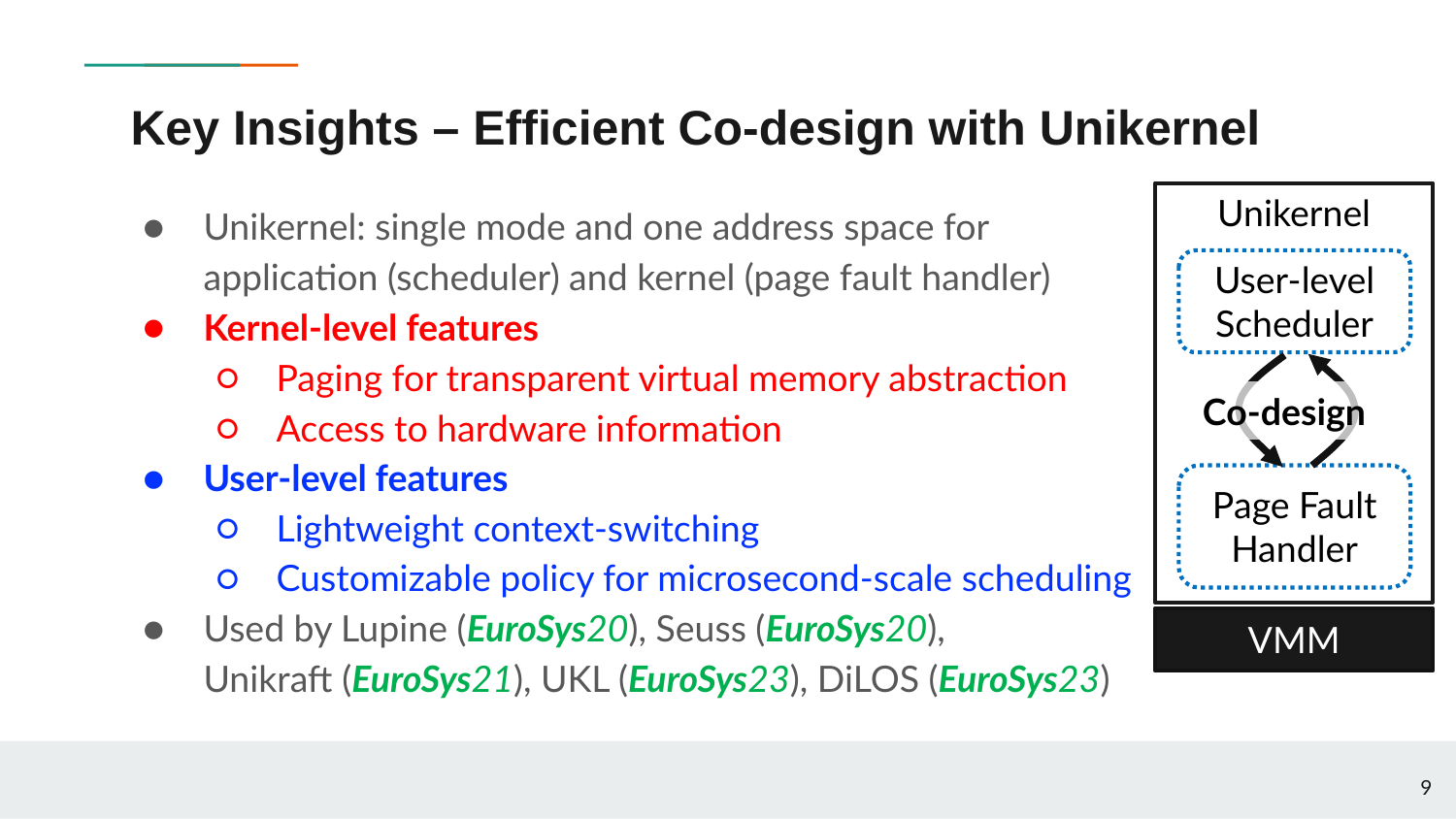

# Key Insights – Efficient Co-design with Unikernel
Unikernel: single mode and one address space for application (scheduler) and kernel (page fault handler)
Kernel-level features
Paging for transparent virtual memory abstraction
Access to hardware information
User-level features
Lightweight context-switching
Customizable policy for microsecond-scale scheduling
Used by Lupine (EuroSys20), Seuss (EuroSys20),
Unikraft (EuroSys21), UKL (EuroSys23), DiLOS (EuroSys23)

Unikernel
User-level
Scheduler

Co-design
Page Fault Handler
VMM
9